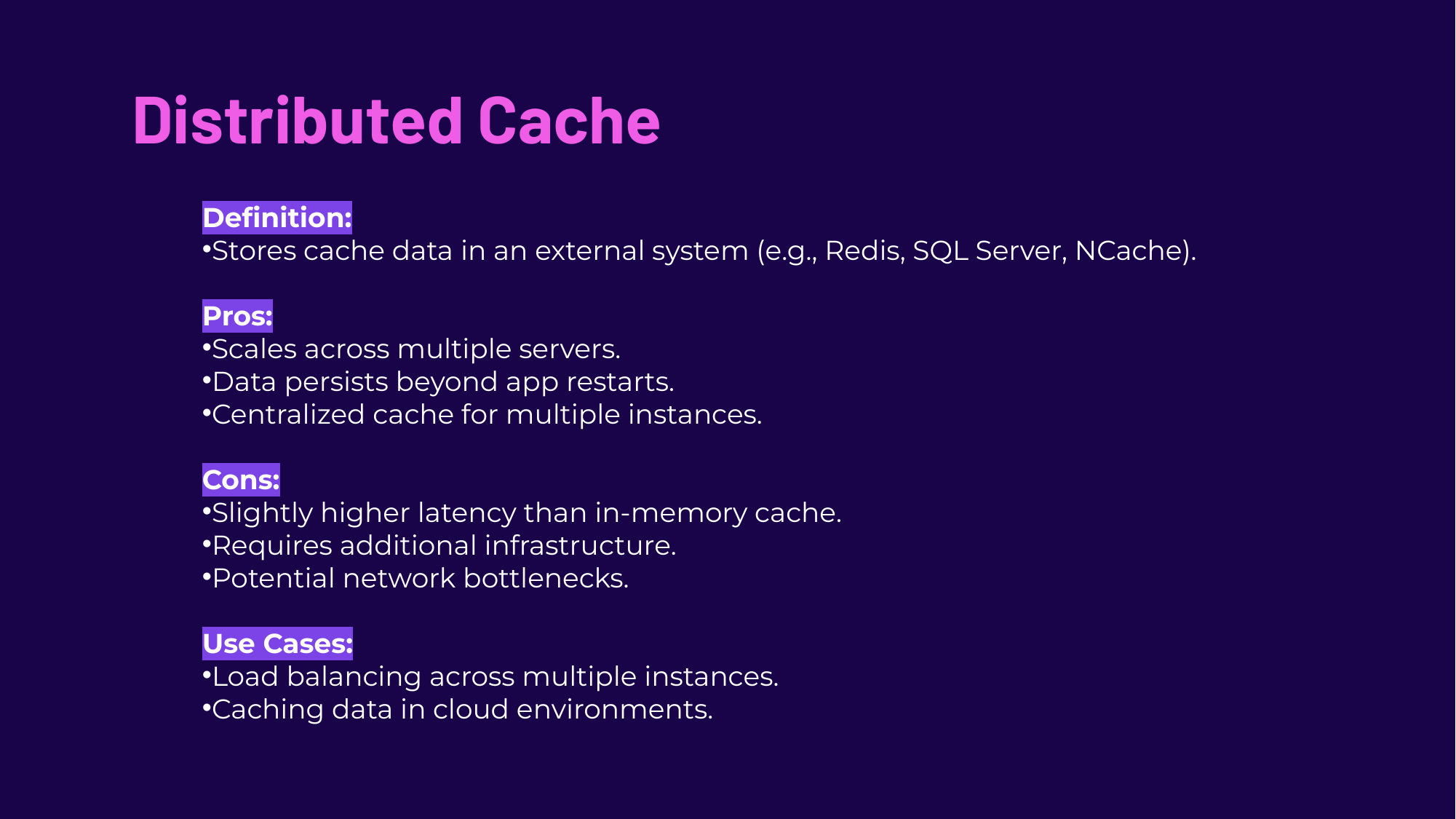

Distributed Cache
Definition:
Stores cache data in an external system (e.g., Redis, SQL Server, NCache).

Pros:
Scales across multiple servers.
Data persists beyond app restarts.
Centralized cache for multiple instances.

Cons:
Slightly higher latency than in-memory cache.
Requires additional infrastructure.
Potential network bottlenecks.

Use Cases:
Load balancing across multiple instances.
Caching data in cloud environments.